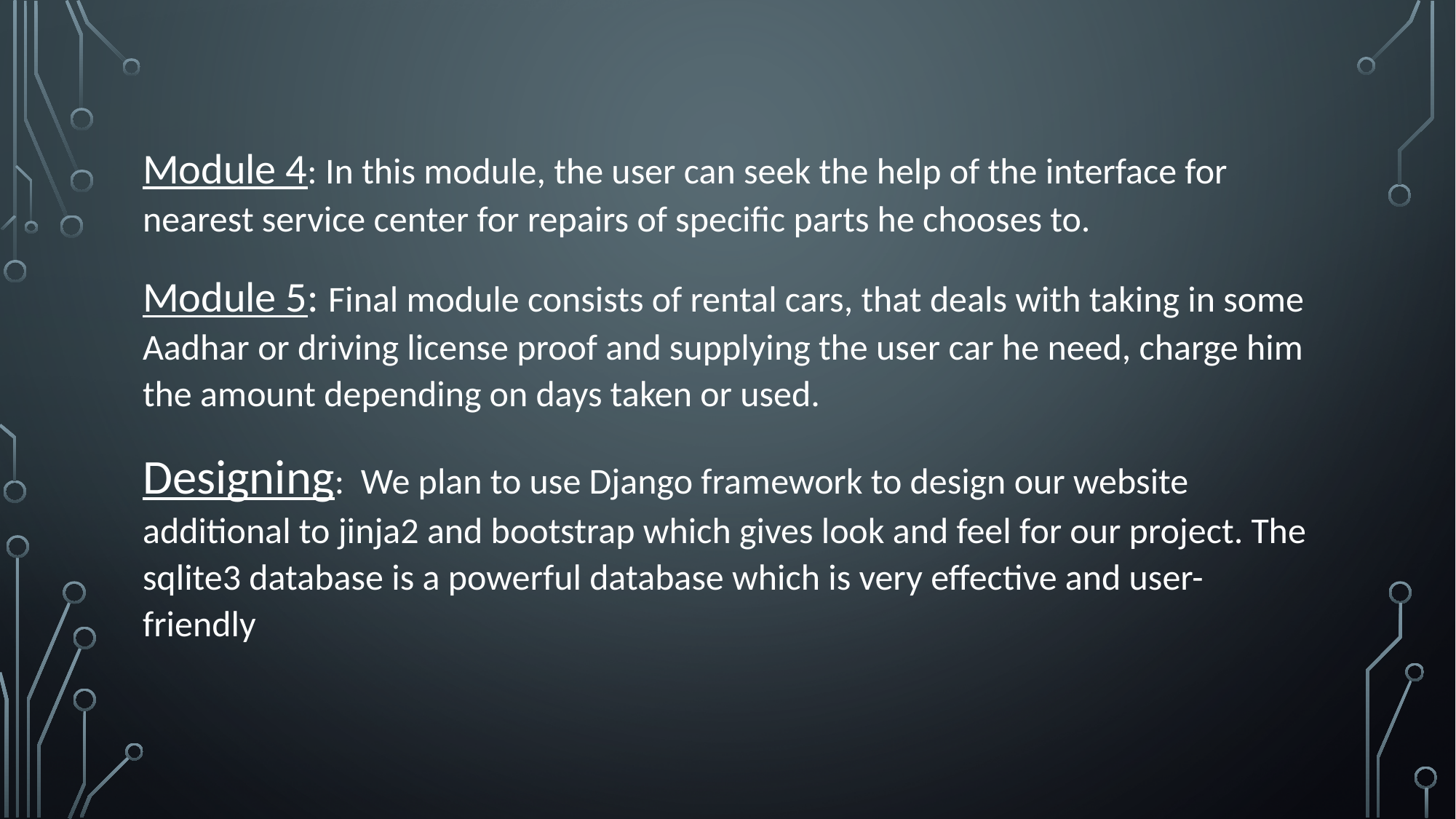

Module 4: In this module, the user can seek the help of the interface for nearest service center for repairs of specific parts he chooses to.
Module 5: Final module consists of rental cars, that deals with taking in some Aadhar or driving license proof and supplying the user car he need, charge him the amount depending on days taken or used.
Designing:  We plan to use Django framework to design our website additional to jinja2 and bootstrap which gives look and feel for our project. The sqlite3 database is a powerful database which is very effective and user-friendly